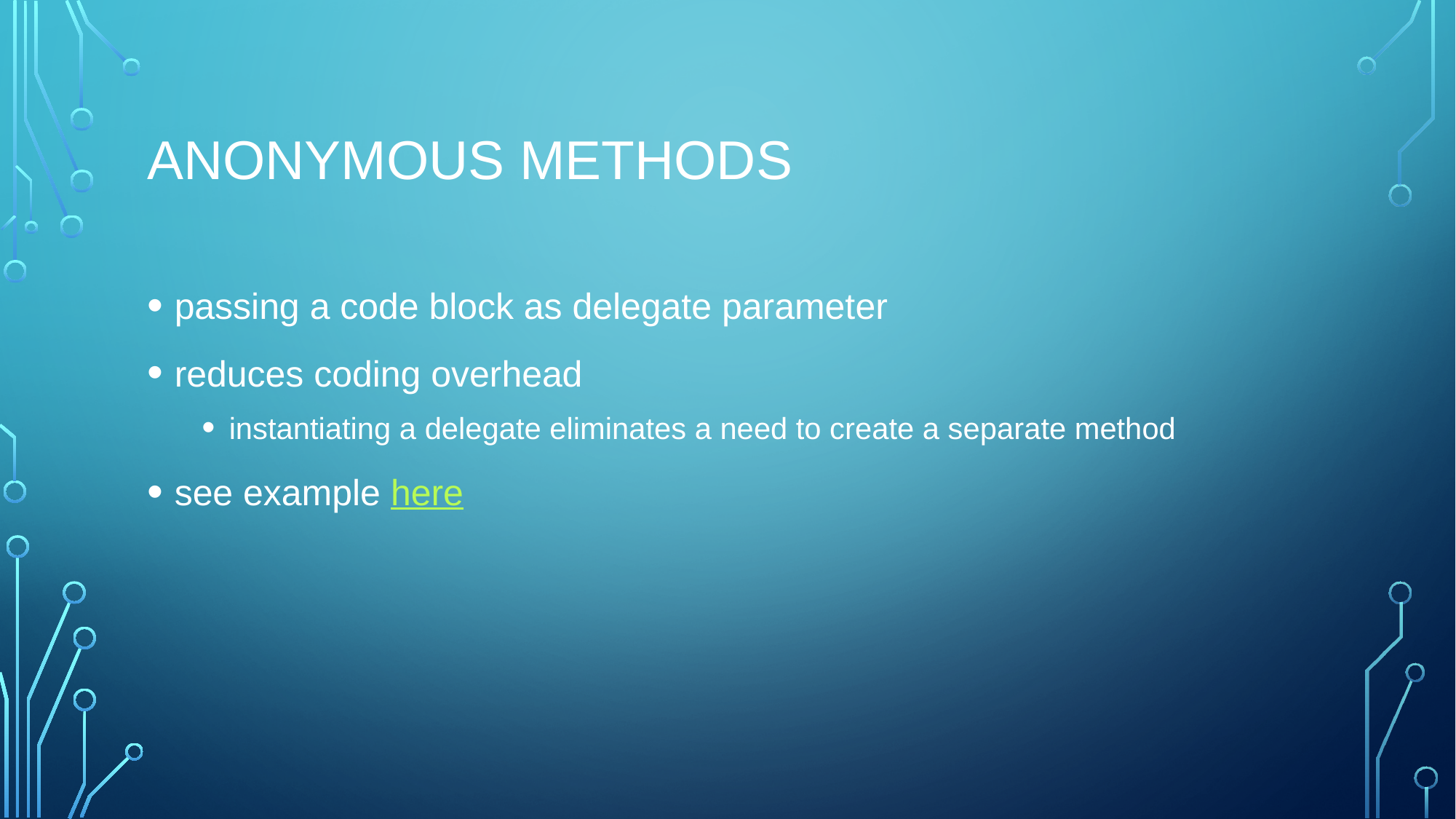

# Anonymous methods
passing a code block as delegate parameter
reduces coding overhead
instantiating a delegate eliminates a need to create a separate method
see example here